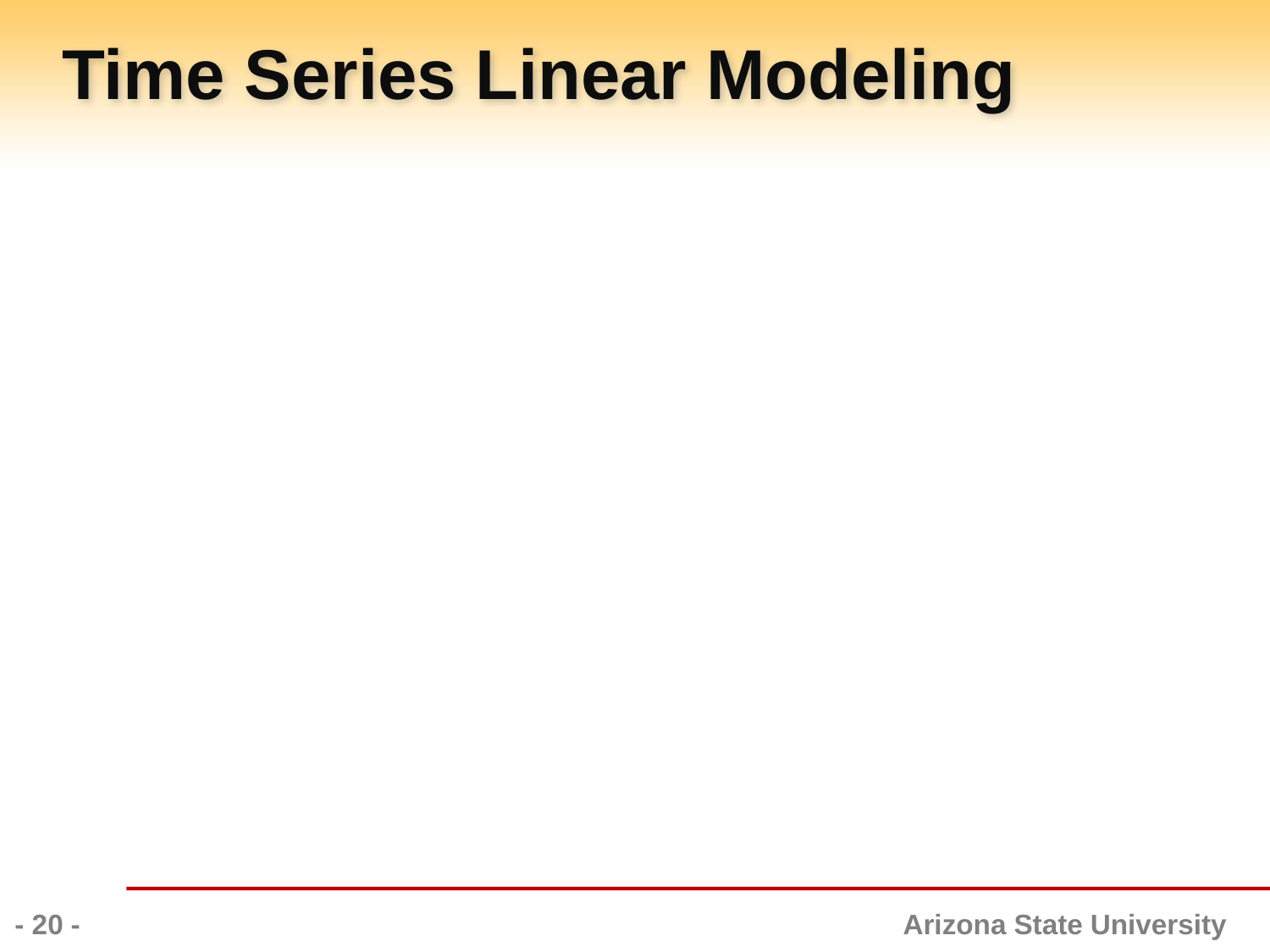

# Time Series Linear Modeling

- 20 -